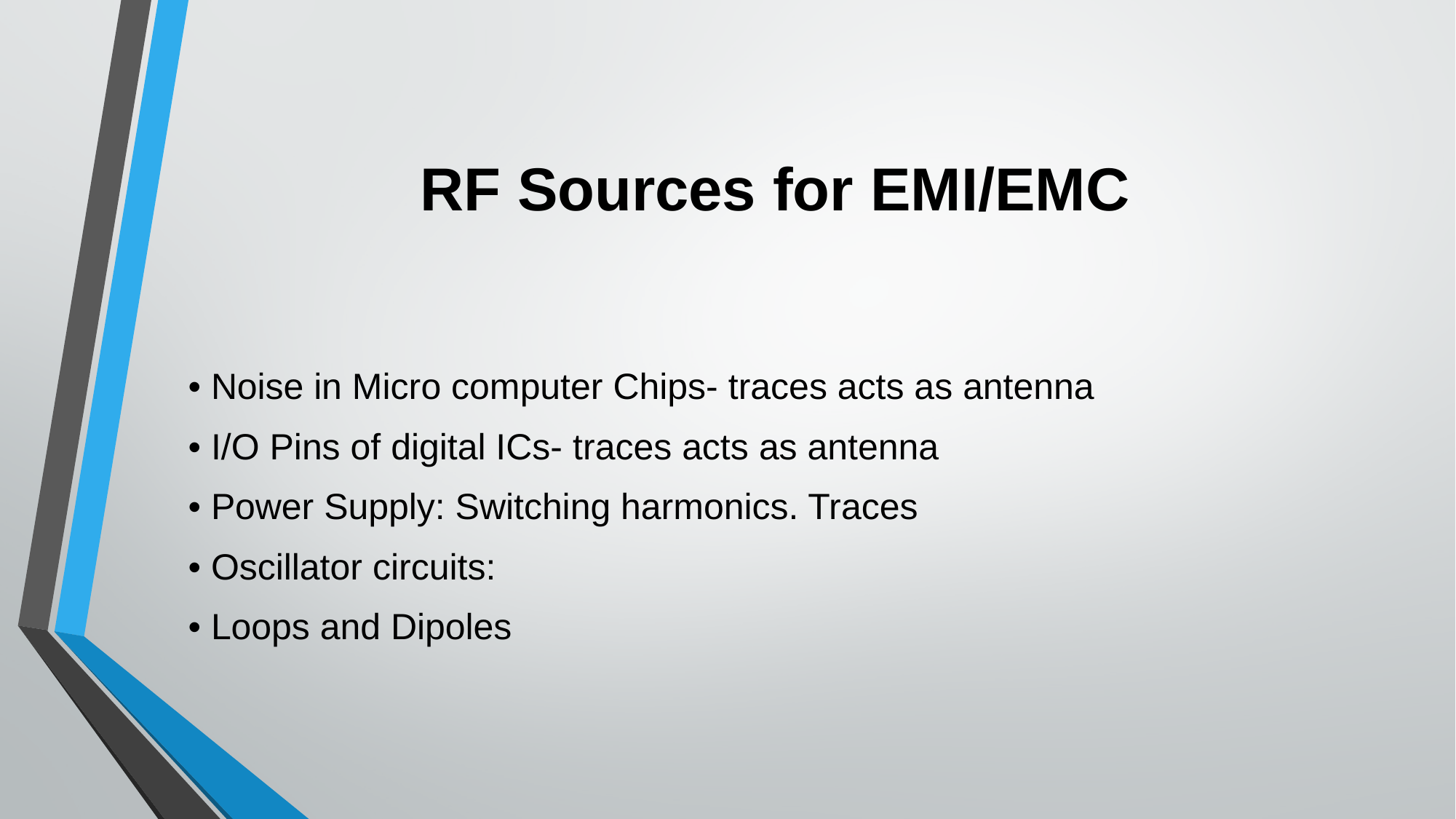

# RF Sources for EMI/EMC
• Noise in Micro computer Chips- traces acts as antenna
• I/O Pins of digital ICs- traces acts as antenna
• Power Supply: Switching harmonics. Traces
• Oscillator circuits:
• Loops and Dipoles